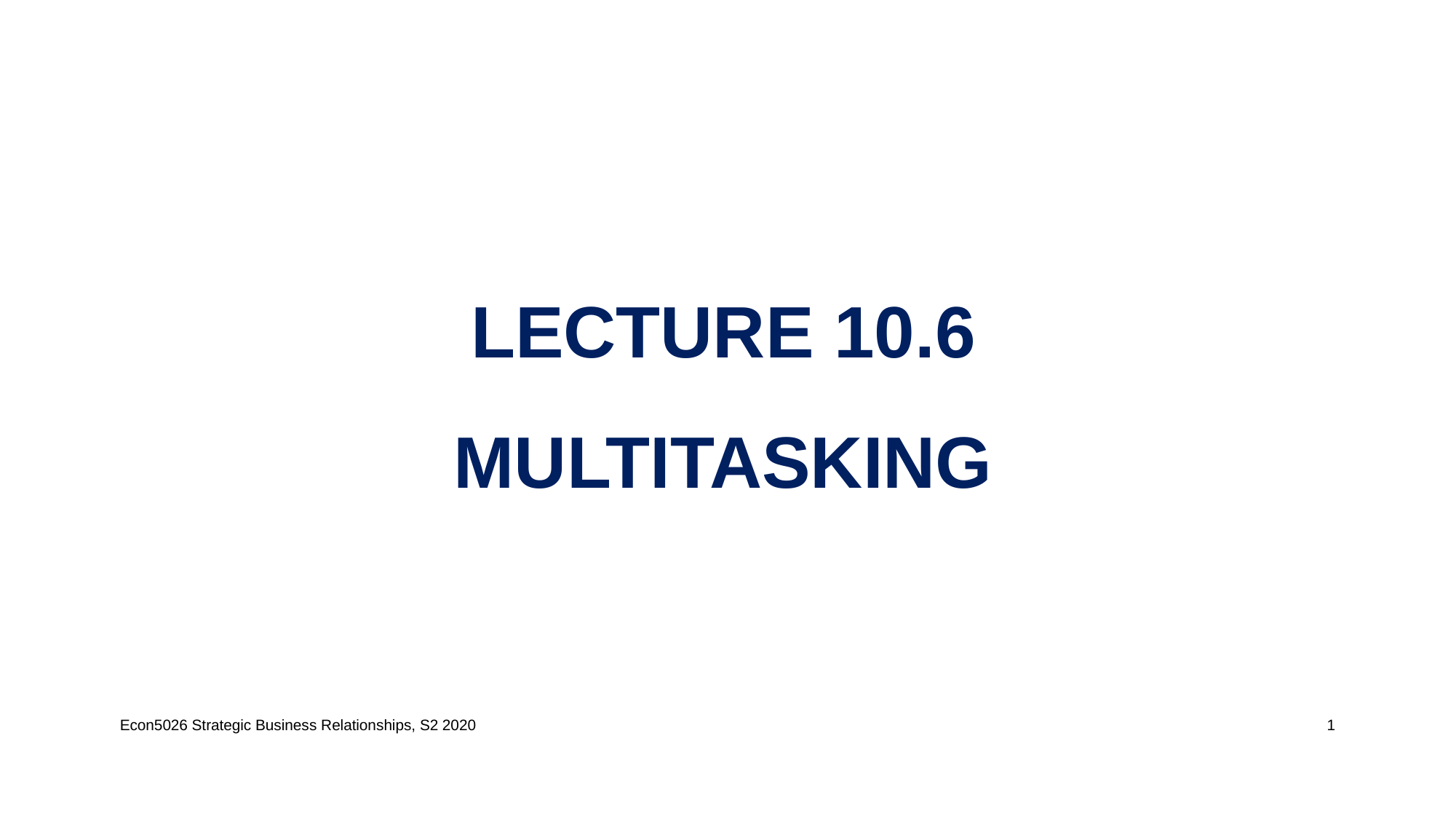

# Lecture 10.6 multitasking
Econ5026 Strategic Business Relationships, S2 2020
1